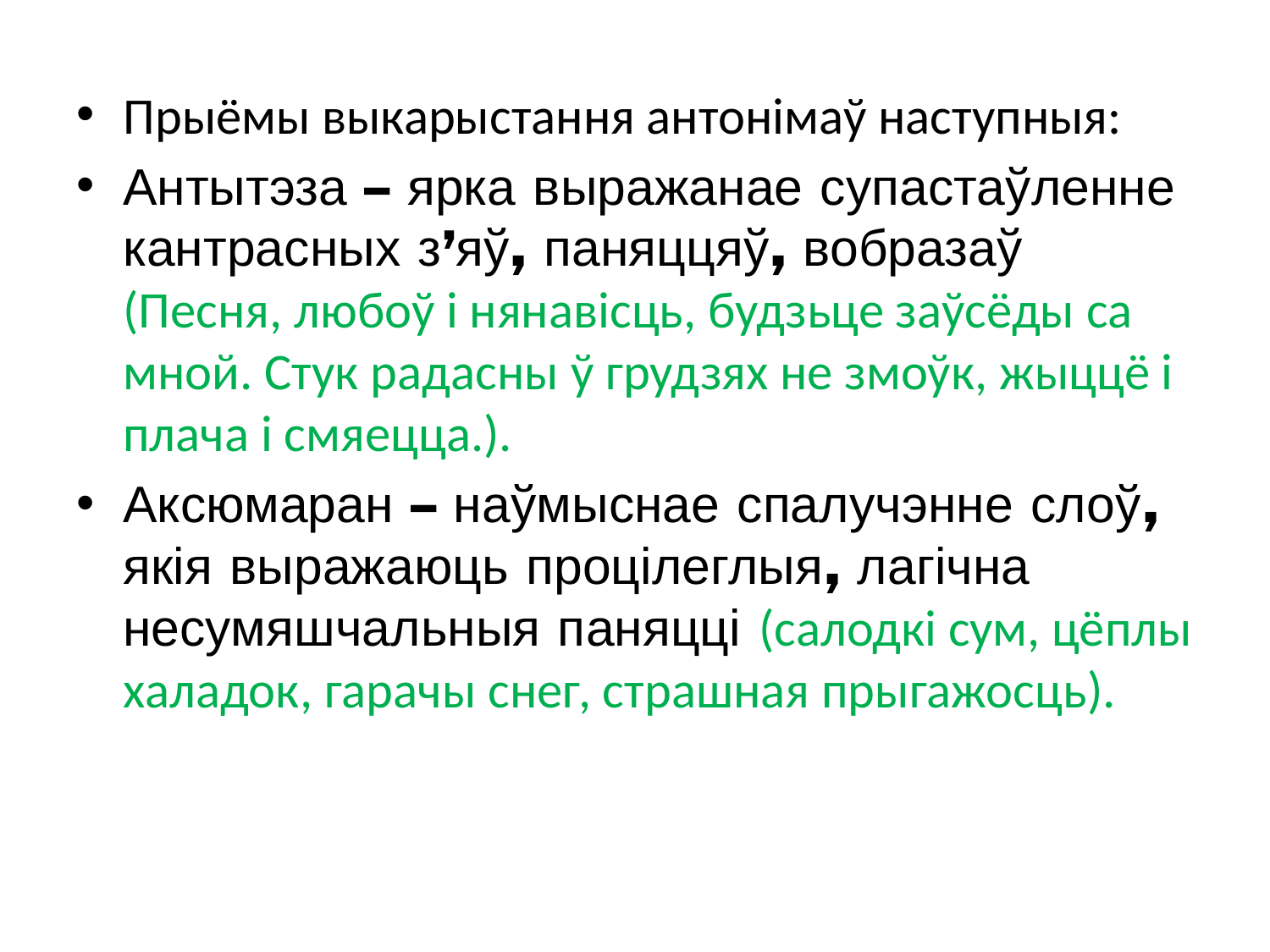

Прыёмы выкарыстання антонімаў наступныя:
Антытэза – ярка выражанае супастаўленне кантрасных з’яў, паняццяў, вобразаў (Песня, любоў і нянавісць, будзьце заўсёды са мной. Стук радасны ў грудзях не змоўк, жыццё і плача і смяецца.).
Аксюмаран – наўмыснае спалучэнне слоў, якія выражаюць процілеглыя, лагічна несумяшчальныя паняцці (салодкі сум, цёплы халадок, гарачы снег, страшная прыгажосць).